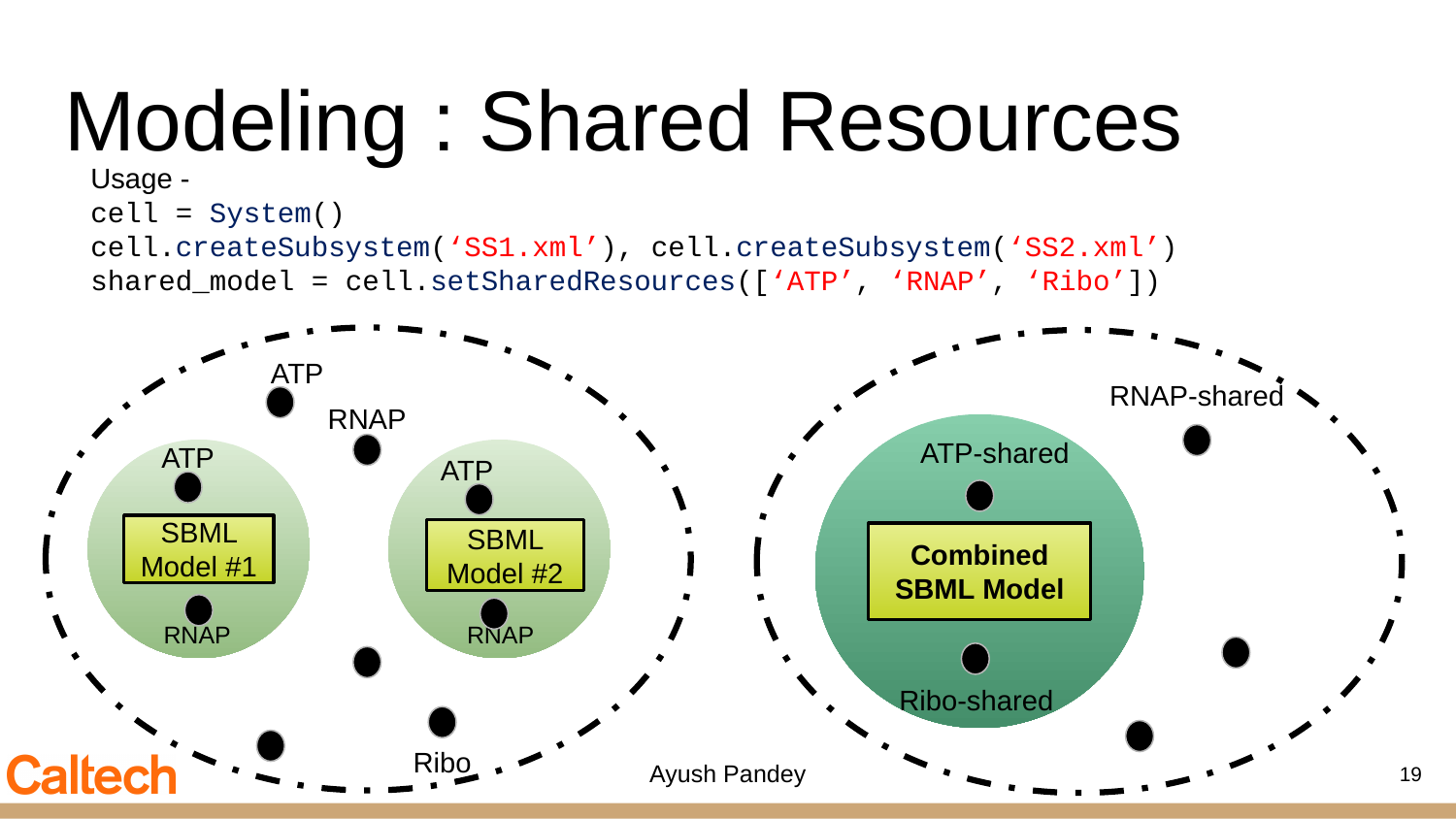

# Modeling : Shared Resources
Usage -
cell = System()
cell.createSubsystem(‘SS1.xml’), cell.createSubsystem(‘SS2.xml’)
shared_model = cell.setSharedResources([‘ATP’, ‘RNAP’, ‘Ribo’])

ATP
RNAP-shared

RNAP

ATP-shared

ATP

ATP

SBML Model #1
SBML Model #2
Combined SBML Model

RNAP
RNAP

Ribo-shared

Ribo
19